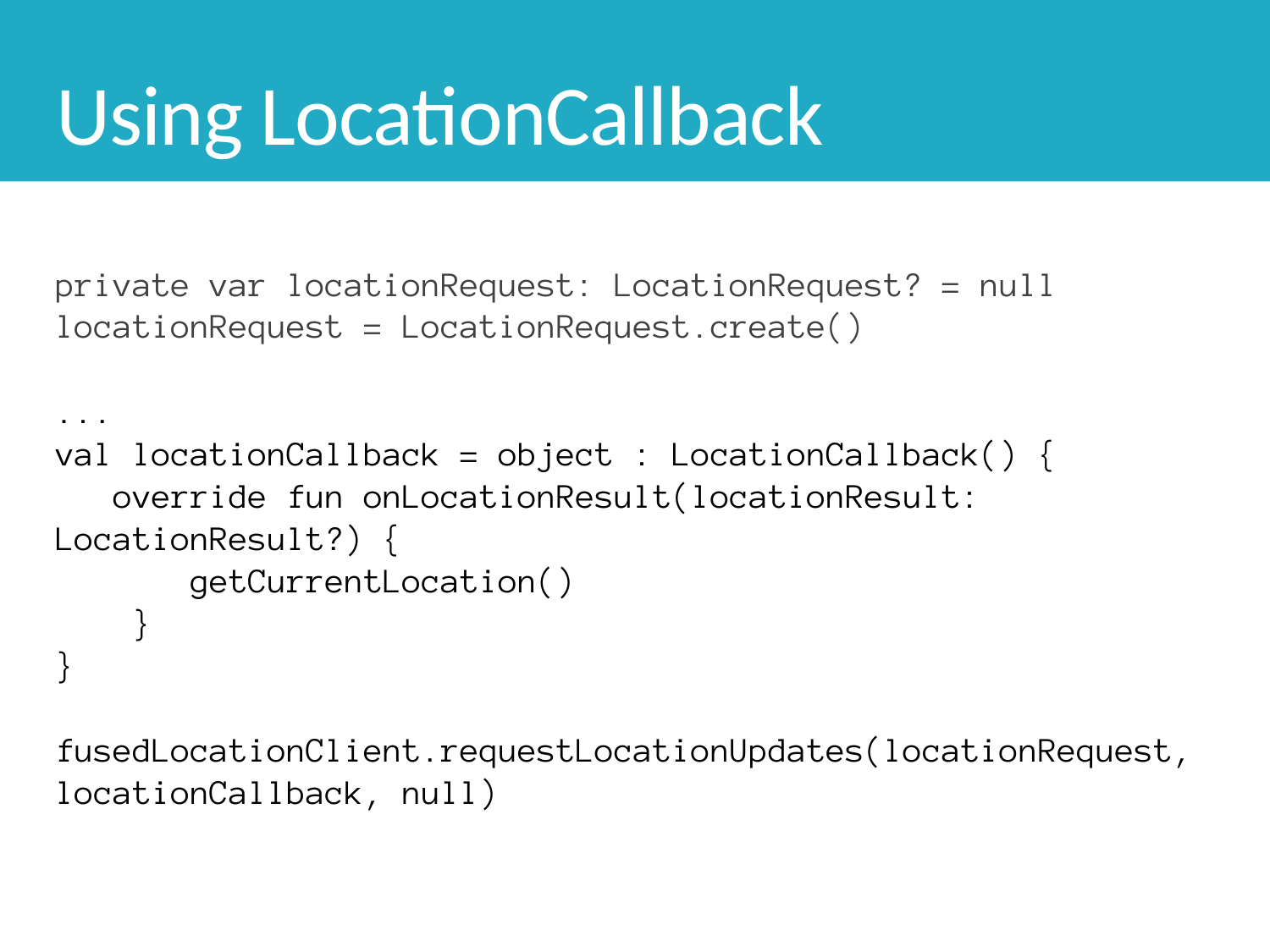

# Using LocationCallback
private var locationRequest: LocationRequest? = null
locationRequest = LocationRequest.create()
...
val locationCallback = object : LocationCallback() {
   override fun onLocationResult(locationResult:
LocationResult?) {
       getCurrentLocation()
    }
}

fusedLocationClient.requestLocationUpdates(locationRequest,
locationCallback, null)
38